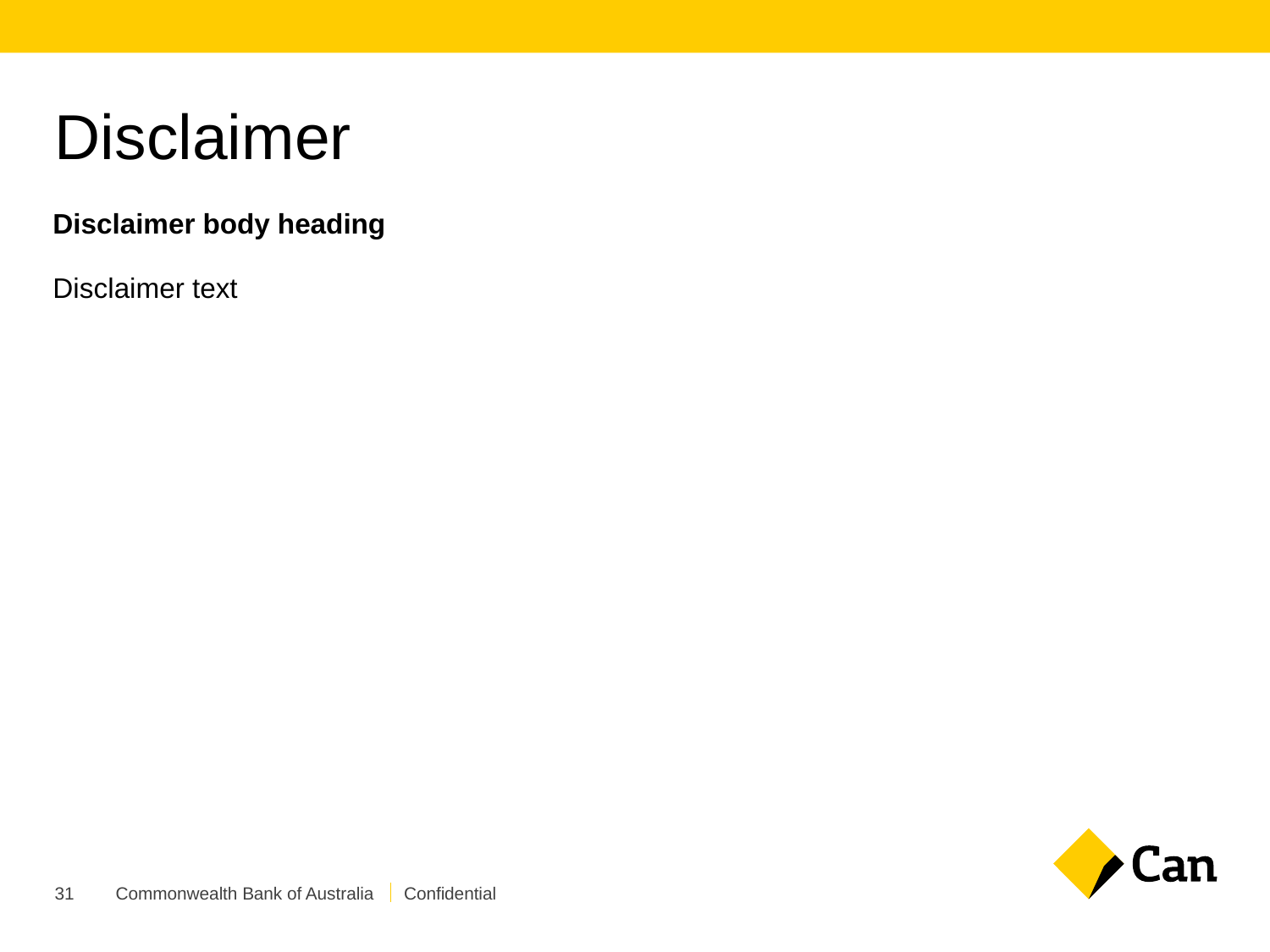

# Disclaimer
Disclaimer body heading
Disclaimer text
31